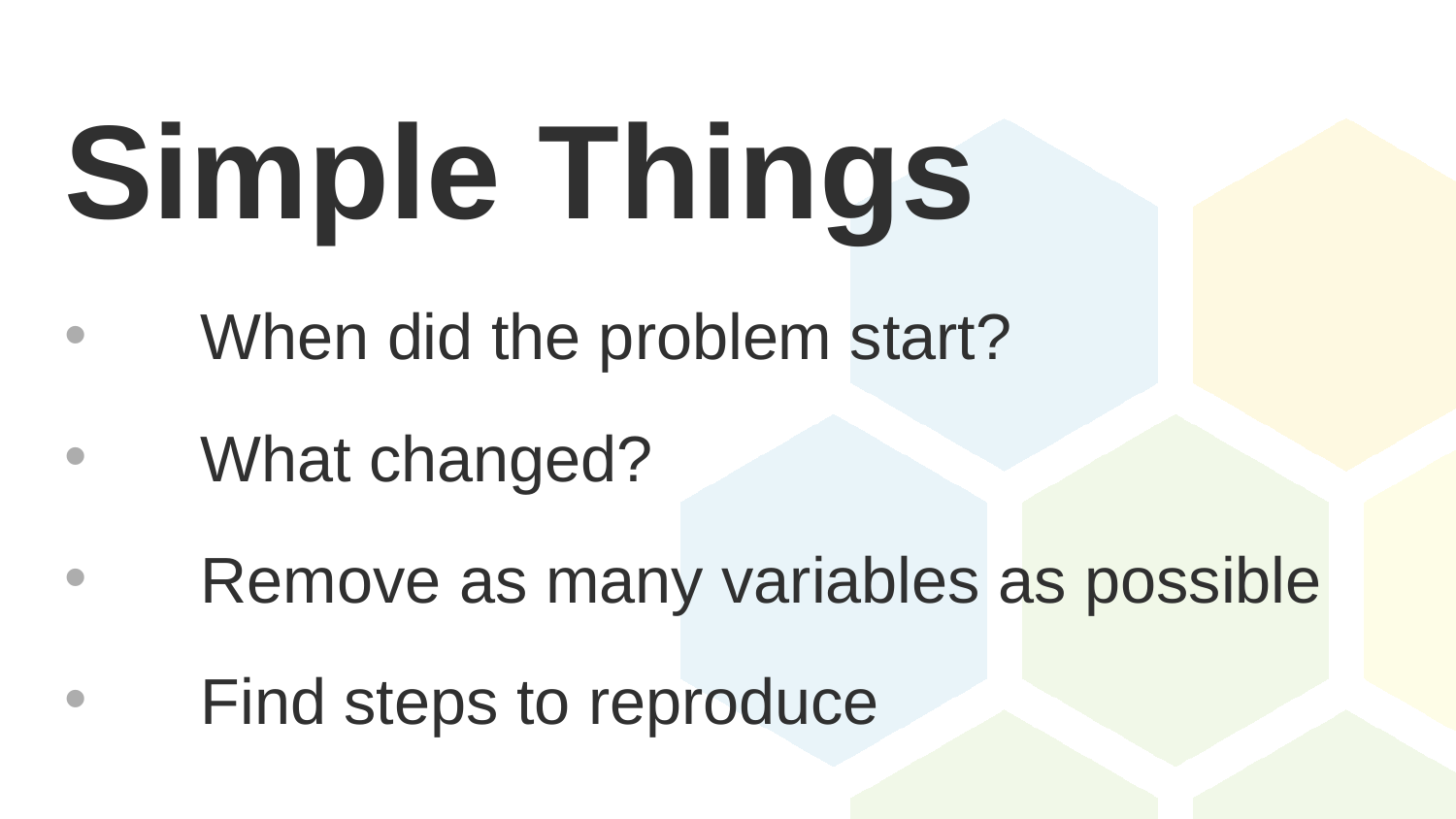

# Simple Things

When did the problem start?
What changed?
Remove as many variables as possible
Find steps to reproduce